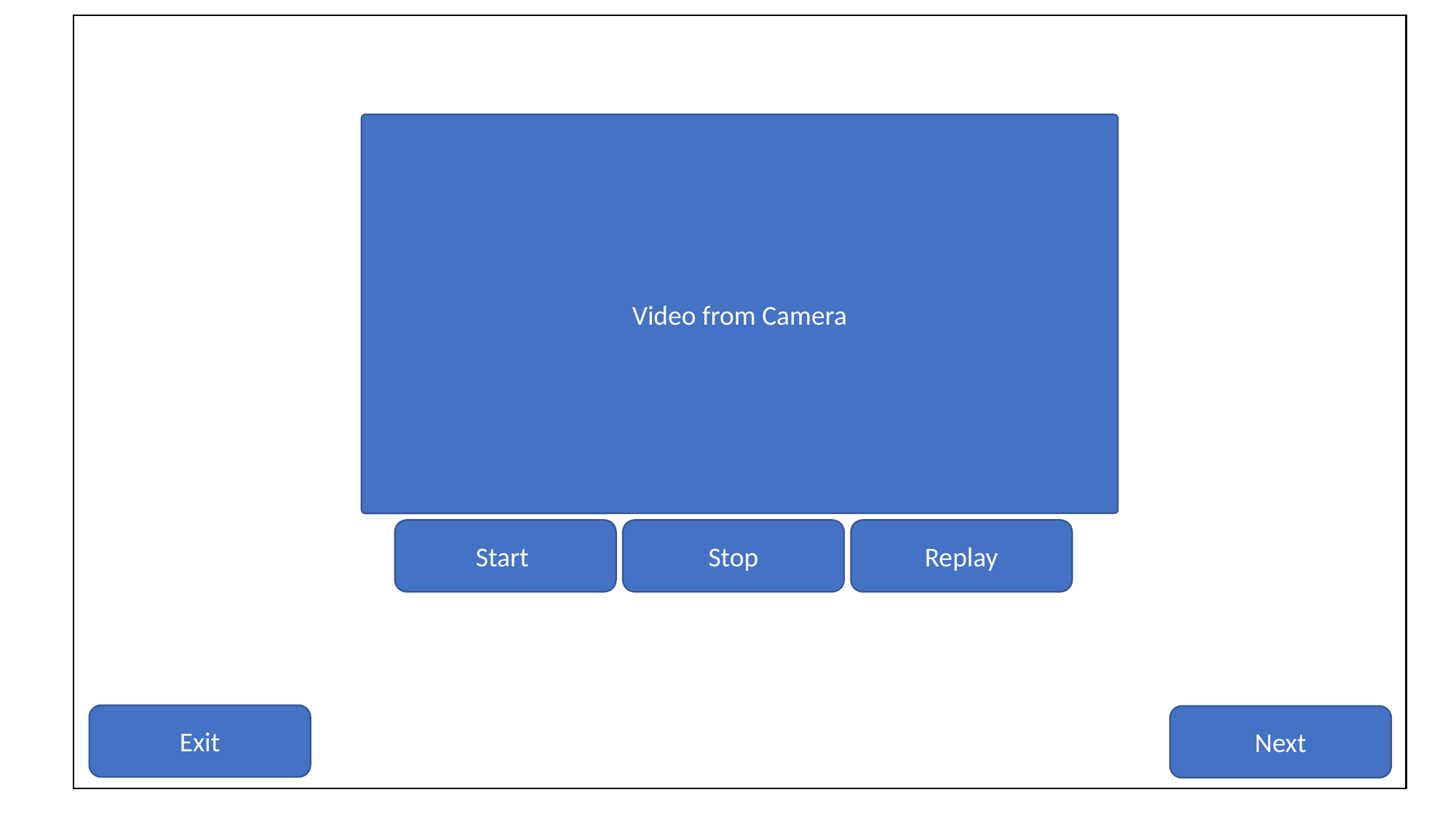

Video from Camera
Start
Stop
Replay
Exit
Next